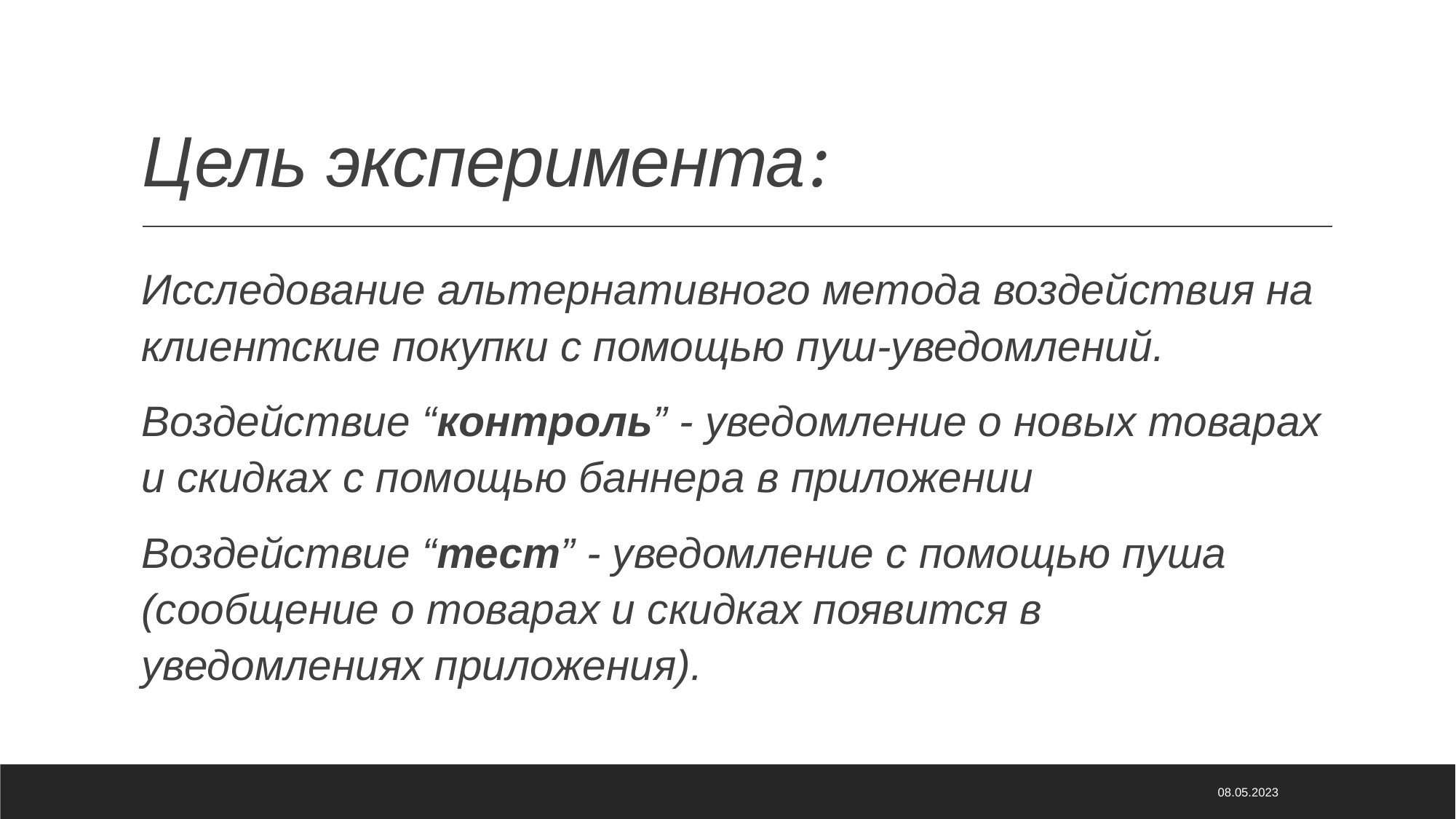

# Цель эксперимента:
Исследование альтернативного метода воздействия на клиентские покупки с помощью пуш-уведомлений.
Воздействие “контроль” - уведомление о новых товарах и скидках с помощью баннера в приложении
Воздействие “тест” - уведомление с помощью пуша (сообщение о товарах и скидках появится в уведомлениях приложения).

08.05.2023